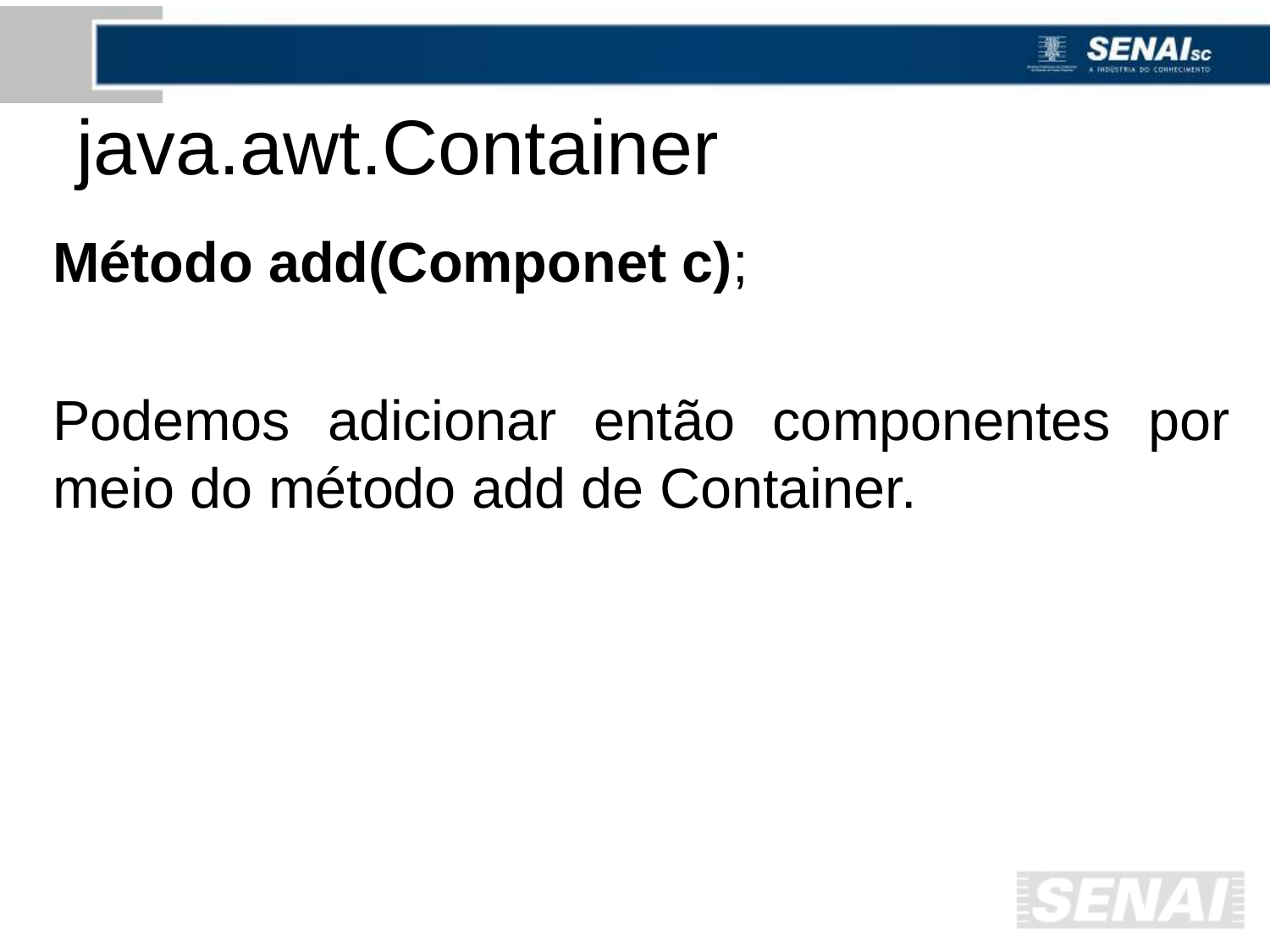

# java.awt.Container
Método add(Componet c);

Podemos adicionar então componentes por meio do método add de Container.